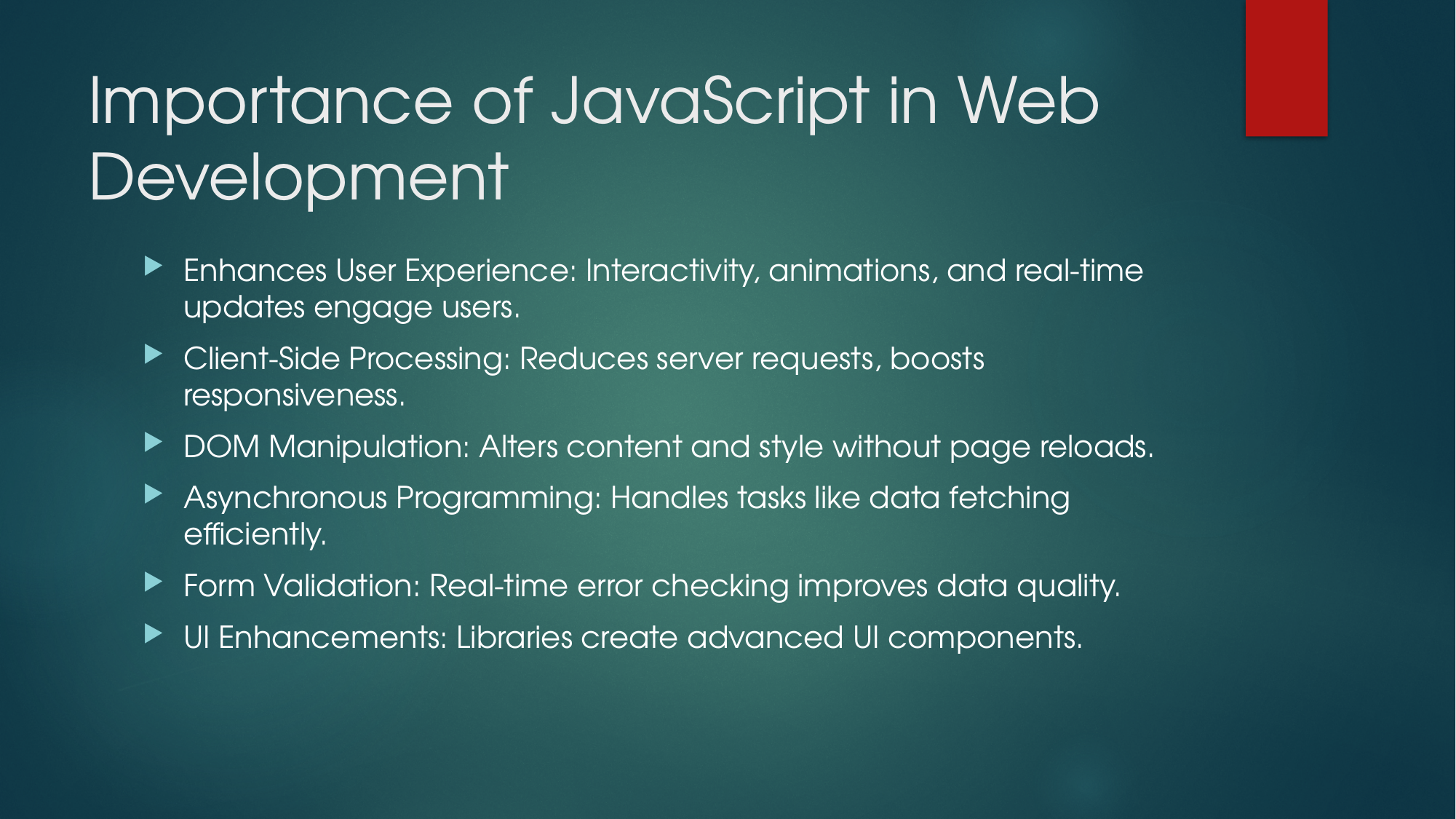

# Importance of JavaScript in Web Development
Enhances User Experience: Interactivity, animations, and real-time updates engage users.
Client-Side Processing: Reduces server requests, boosts responsiveness.
DOM Manipulation: Alters content and style without page reloads.
Asynchronous Programming: Handles tasks like data fetching efficiently.
Form Validation: Real-time error checking improves data quality.
UI Enhancements: Libraries create advanced UI components.